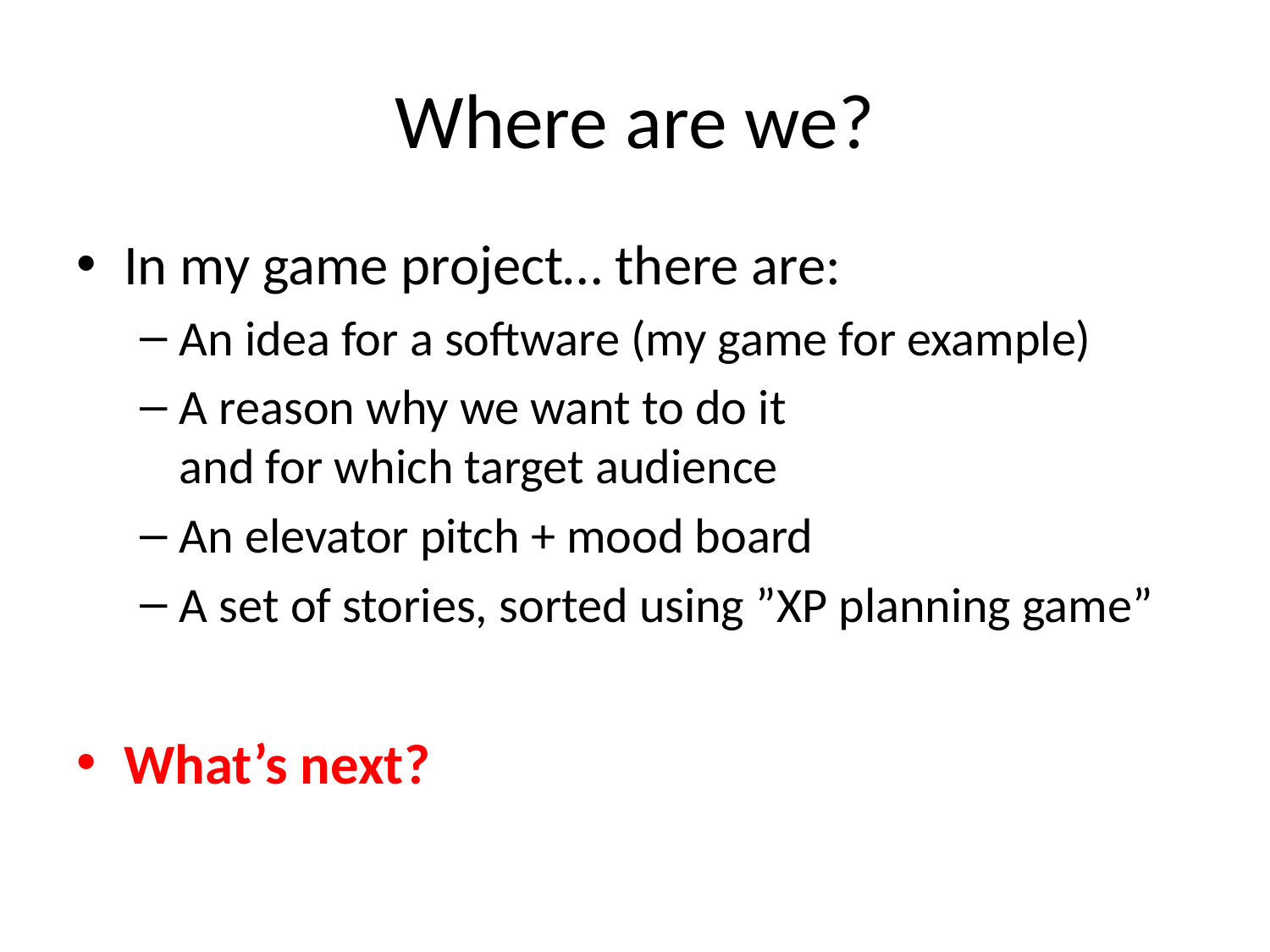

# Where are we?
In my game project… there are:
An idea for a software (my game for example)
A reason why we want to do it
and for which target audience
An elevator pitch + mood board
A set of stories, sorted using ”XP planning game”

What’s next?